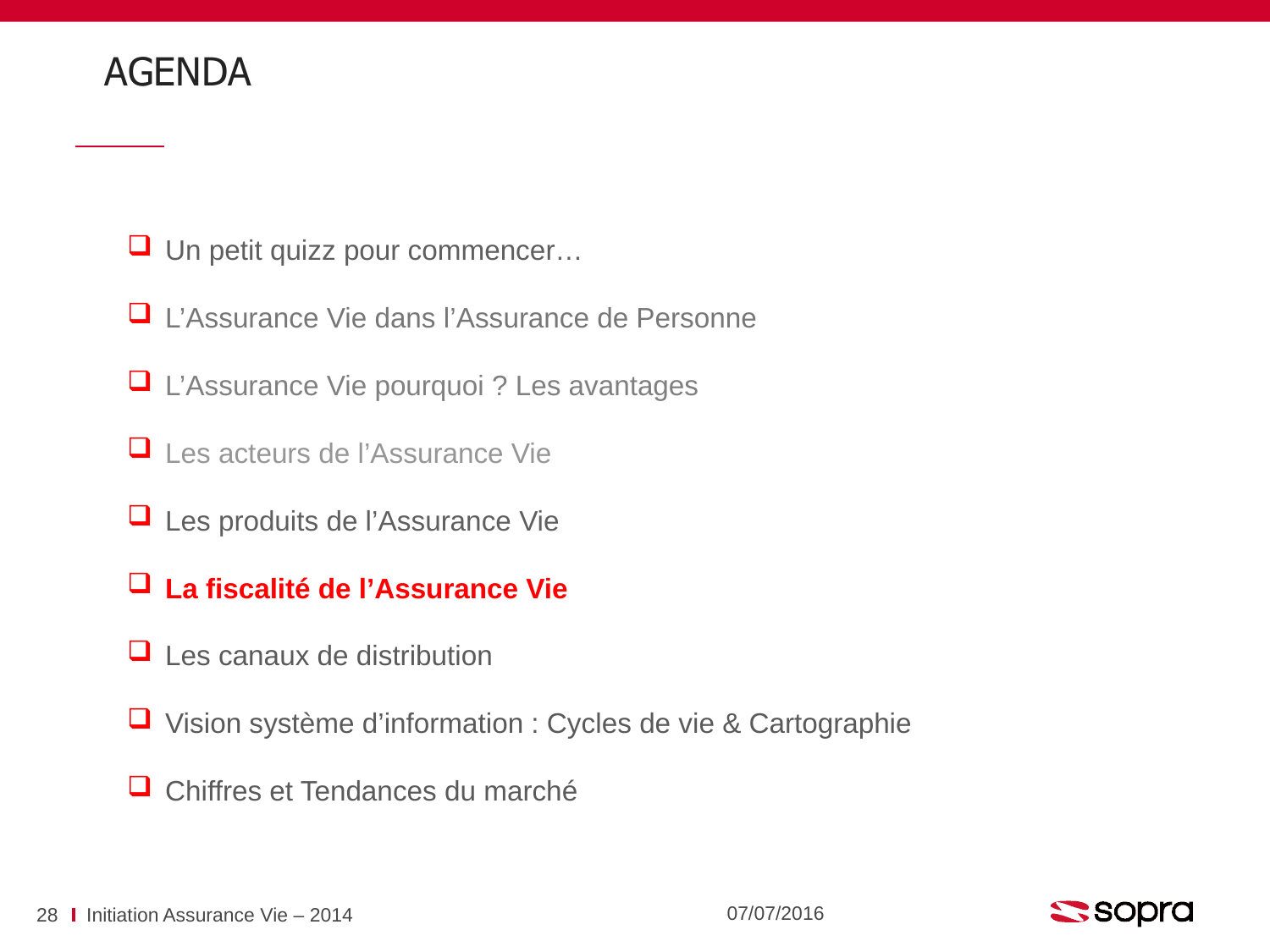

AGENDA

 Un petit quizz pour commencer…

 L’Assurance Vie dans l’Assurance de Personne

 L’Assurance Vie pourquoi ? Les avantages

 Les acteurs de l’Assurance Vie

 Les produits de l’Assurance Vie

 La fiscalité de l’Assurance Vie

 Les canaux de distribution

 Vision système d’information : Cycles de vie & Cartographie

 Chiffres et Tendances du marché
07/07/2016
28
Initiation Assurance Vie – 2014